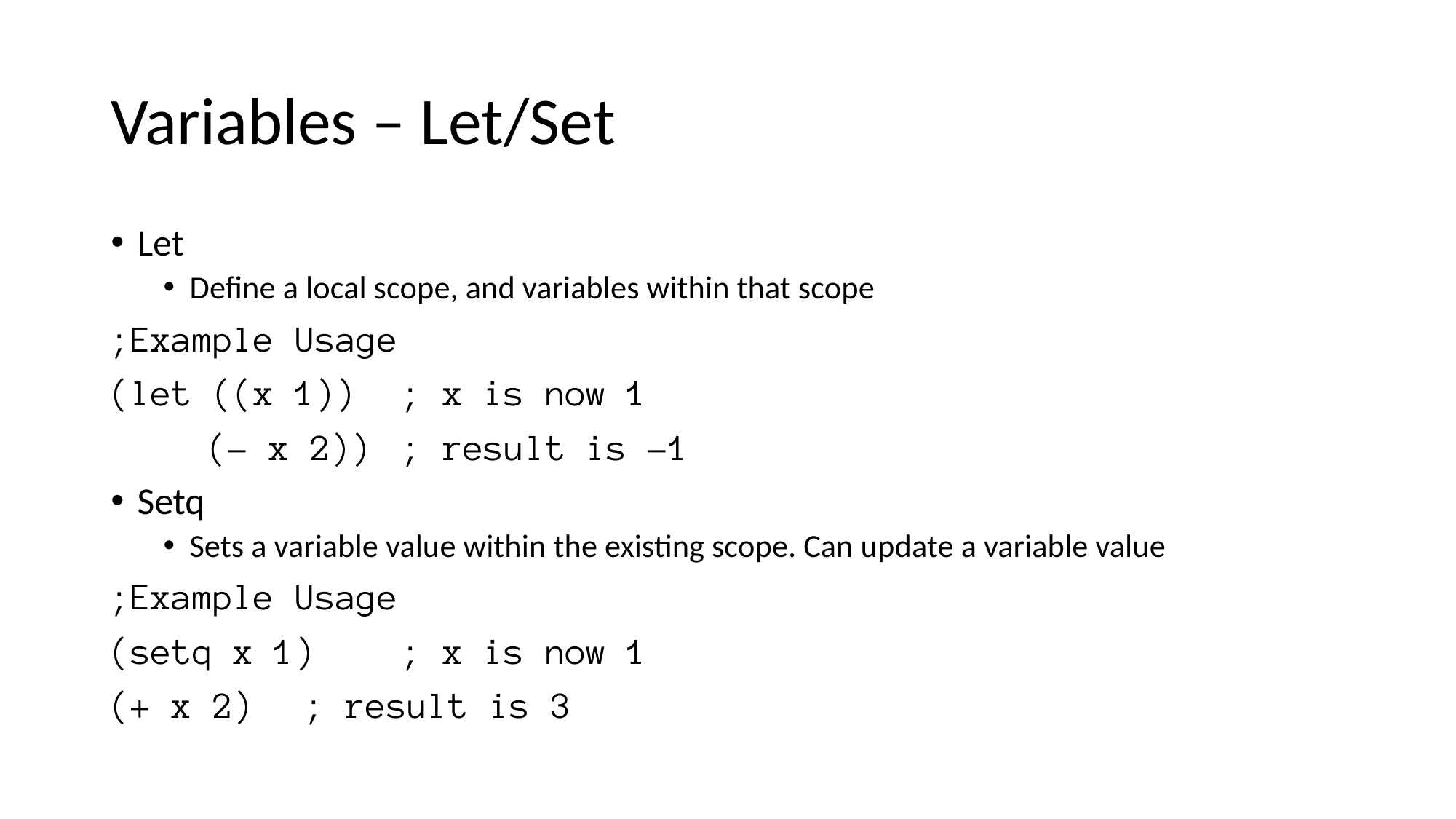

# Variables – Let/Set
Let
Define a local scope, and variables within that scope
;Example Usage
(let ((x 1)) 	; x is now 1
	(- x 2))	; result is -1
Setq
Sets a variable value within the existing scope. Can update a variable value
;Example Usage
(setq x 1) 	; x is now 1
(+ x 2)	; result is 3